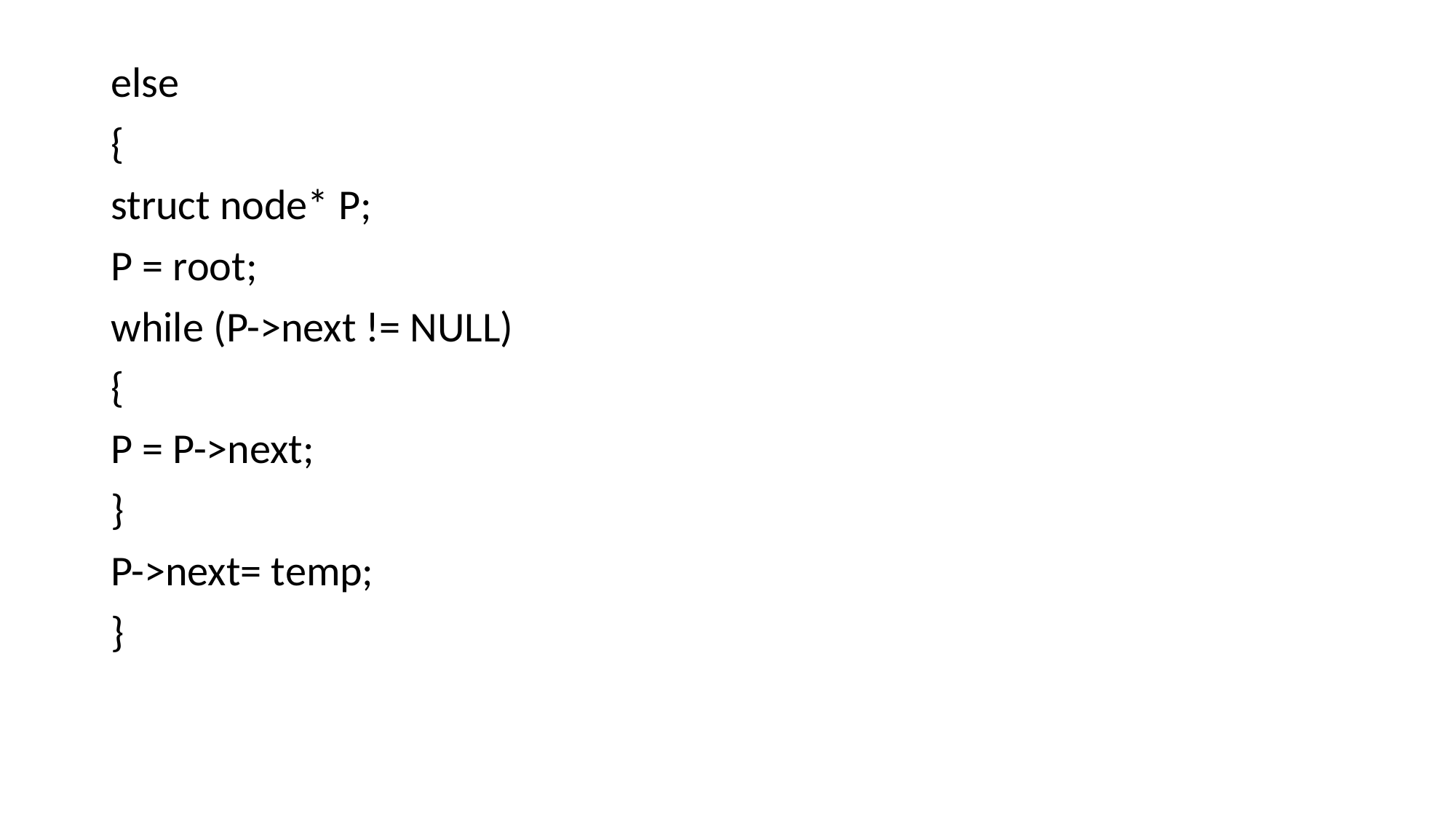

else
{
struct node* P;
P = root;
while (P->next != NULL)
{
P = P->next;
}
P->next= temp;
}